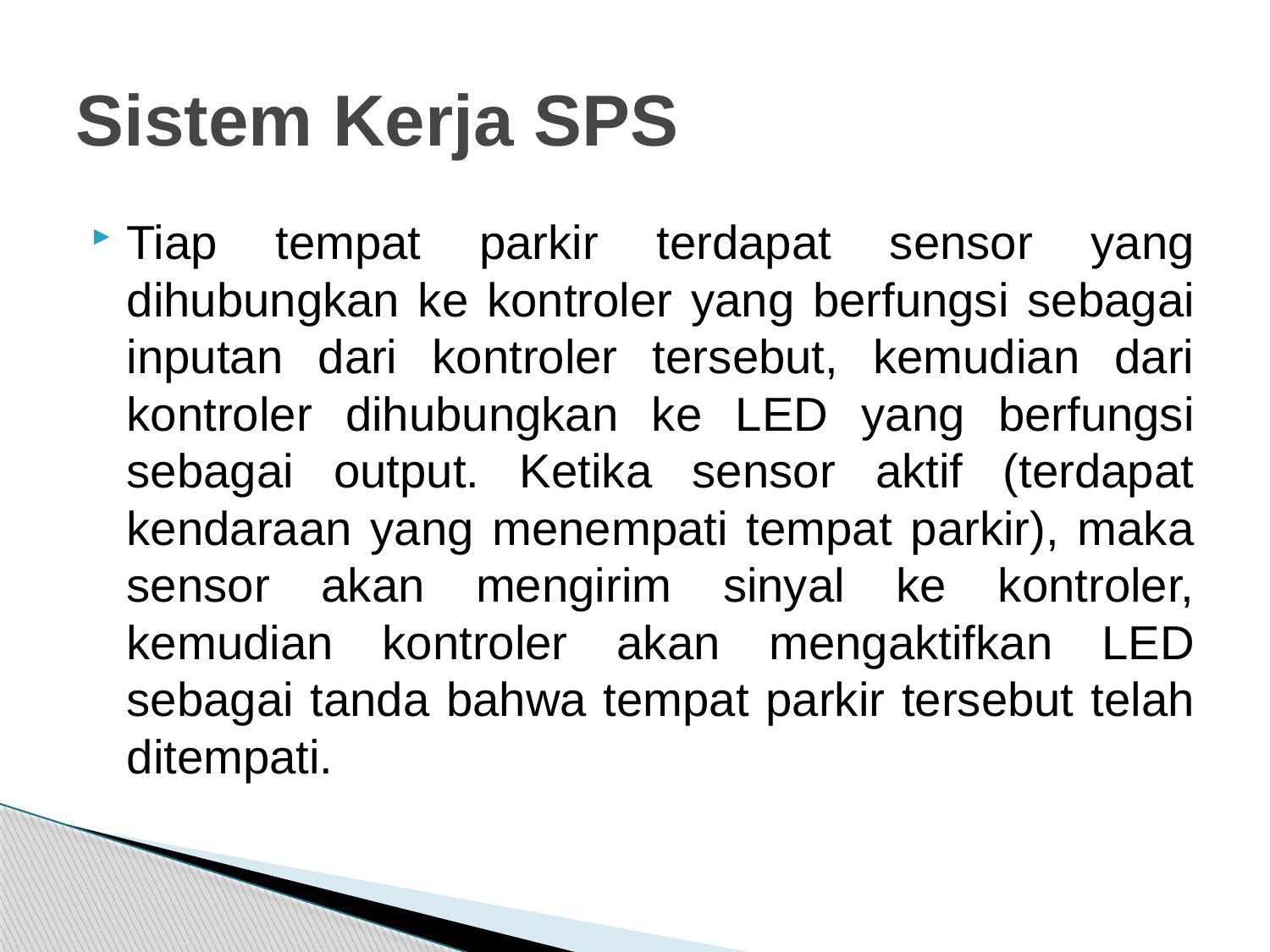

# Sistem Kerja SPS
Tiap tempat parkir terdapat sensor yang dihubungkan ke kontroler yang berfungsi sebagai inputan dari kontroler tersebut, kemudian dari kontroler dihubungkan ke LED yang berfungsi sebagai output. Ketika sensor aktif (terdapat kendaraan yang menempati tempat parkir), maka sensor akan mengirim sinyal ke kontroler, kemudian kontroler akan mengaktifkan LED sebagai tanda bahwa tempat parkir tersebut telah ditempati.